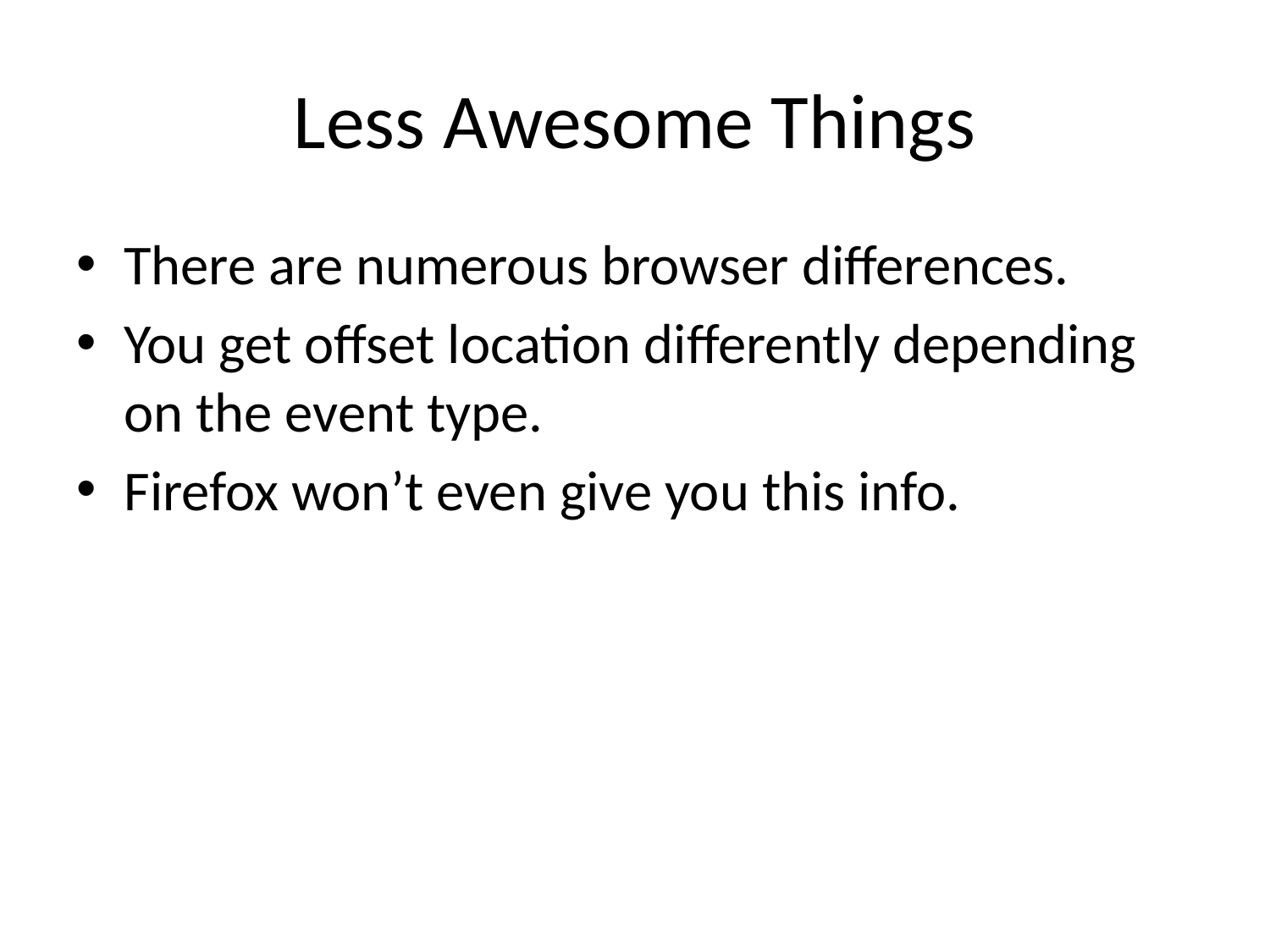

# Less Awesome Things
There are numerous browser differences.
You get offset location differently depending on the event type.
Firefox won’t even give you this info.